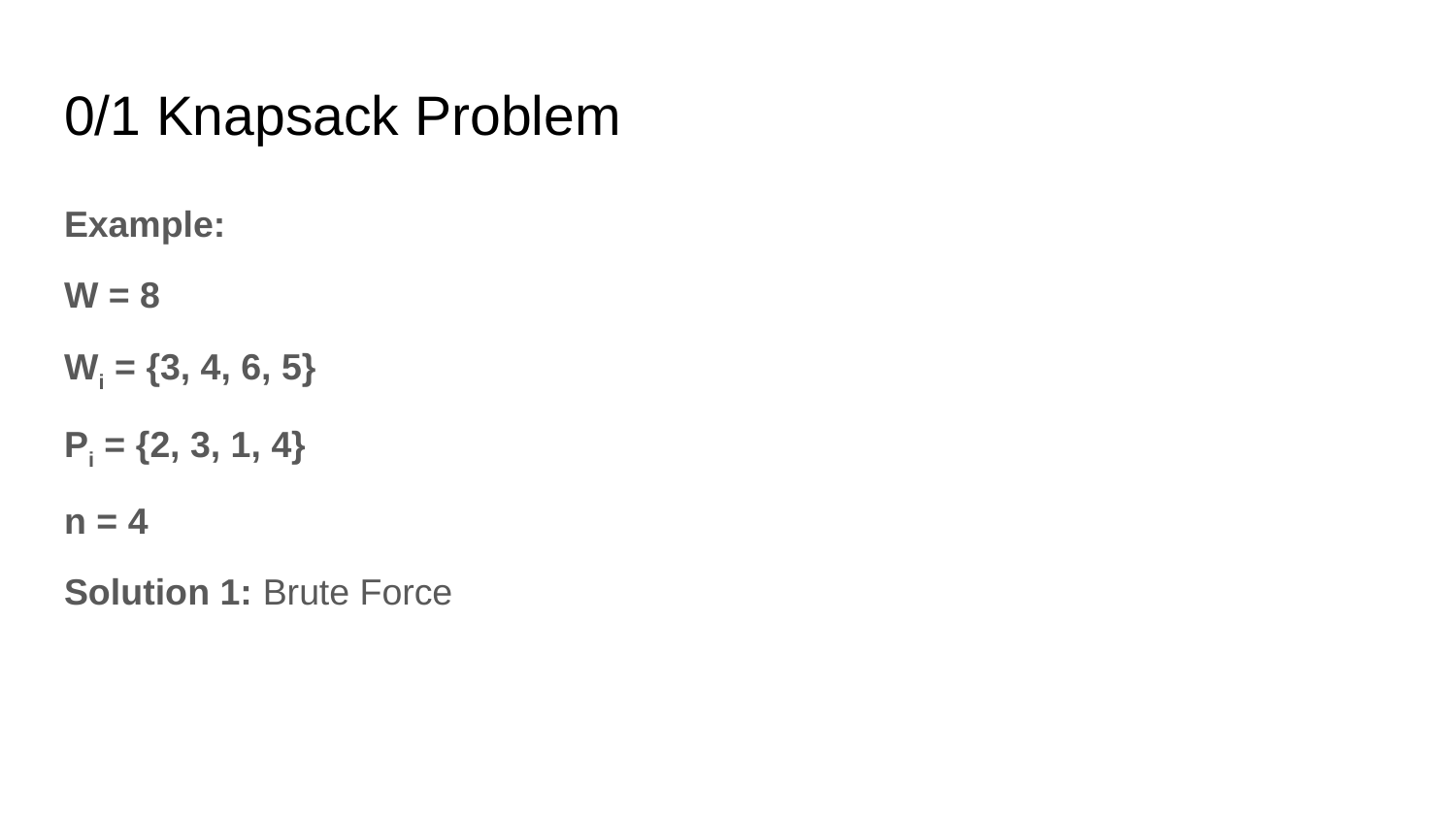

# 0/1 Knapsack Problem
Example:
W = 8
Wi = {3, 4, 6, 5}
Pi = {2, 3, 1, 4}
n = 4
Solution 1: Brute Force